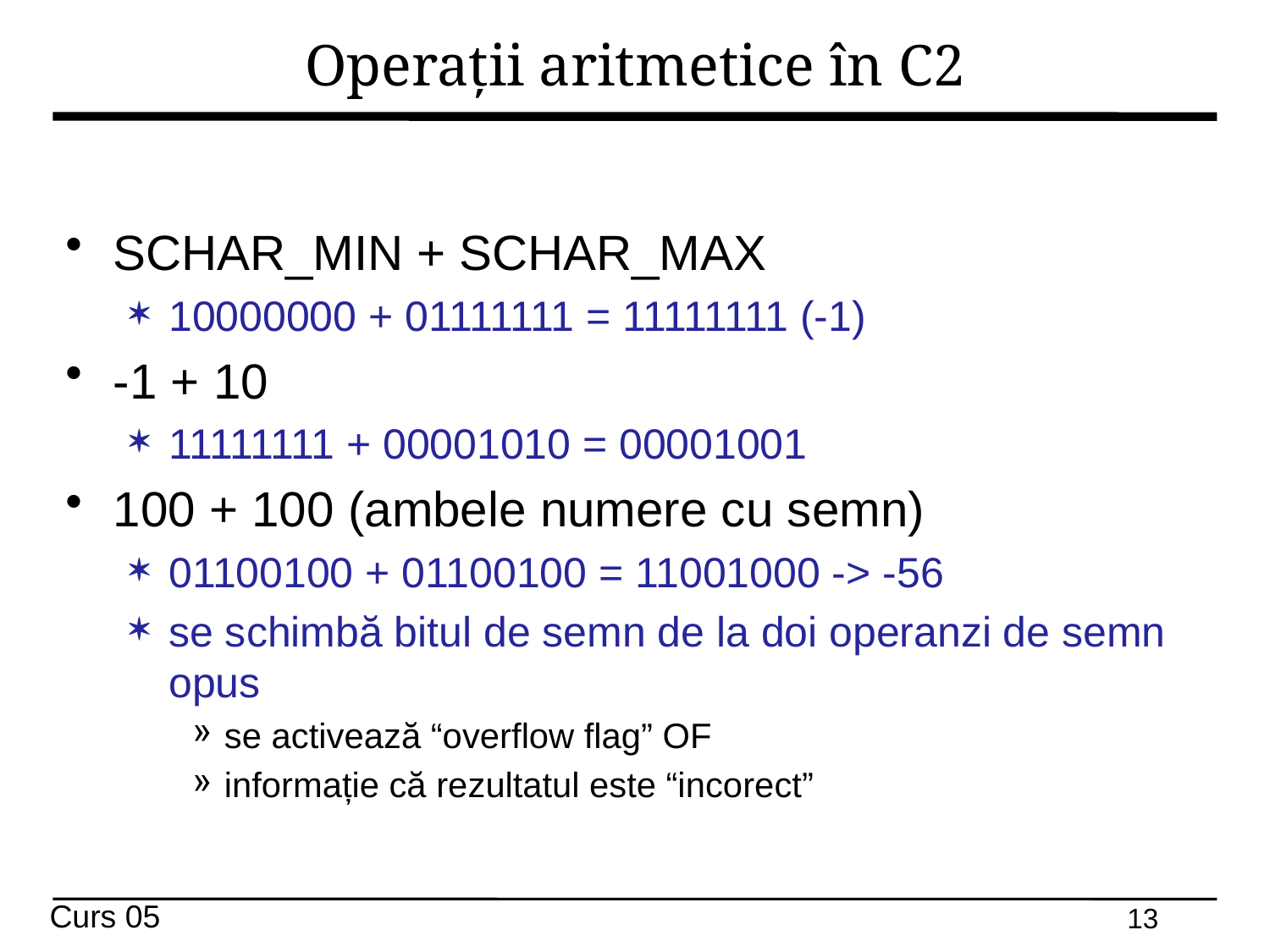

# Operații aritmetice în C2
SCHAR_MIN + SCHAR_MAX
10000000 + 01111111 = 11111111 (-1)
-1 + 10
11111111 + 00001010 = 00001001
100 + 100 (ambele numere cu semn)
01100100 + 01100100 = 11001000 -> -56
se schimbă bitul de semn de la doi operanzi de semn opus
se activează “overflow flag” OF
informație că rezultatul este “incorect”